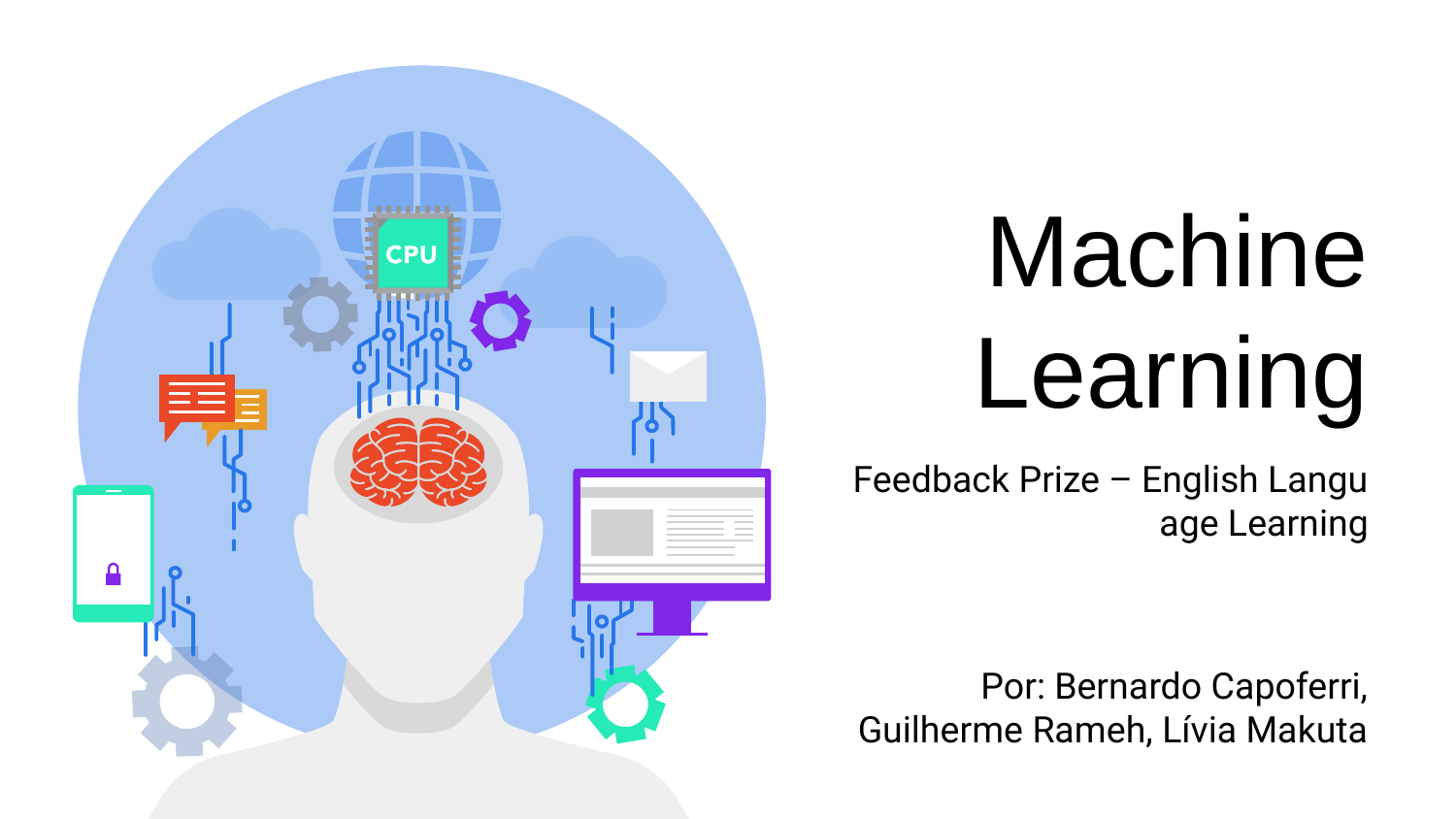

# Machine Learning
Feedback Prize – English Language Learning
Por: Bernardo Capoferri, Guilherme Rameh, Lívia Makuta